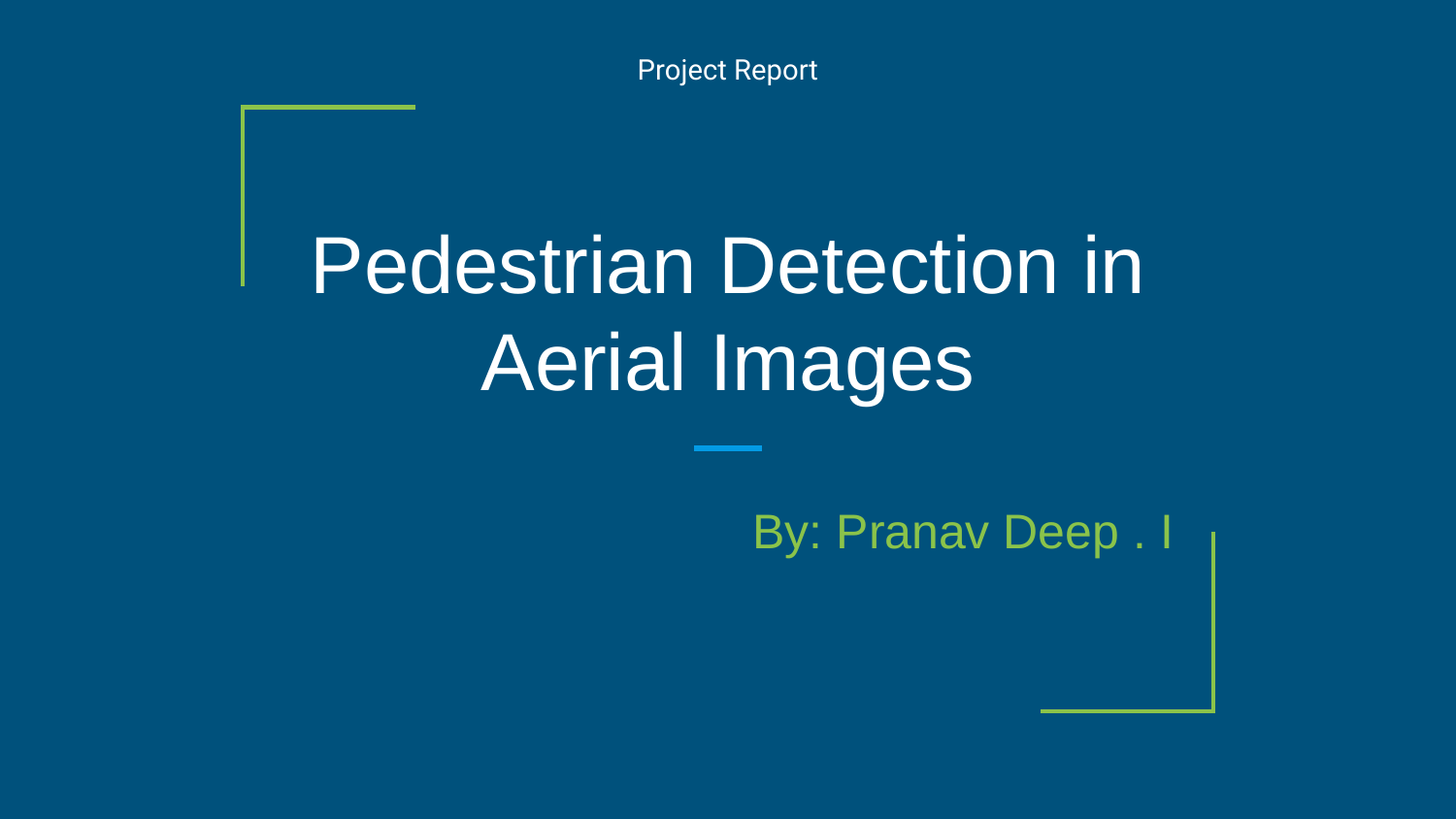

Project Report
# Pedestrian Detection in Aerial Images
By: Pranav Deep . I